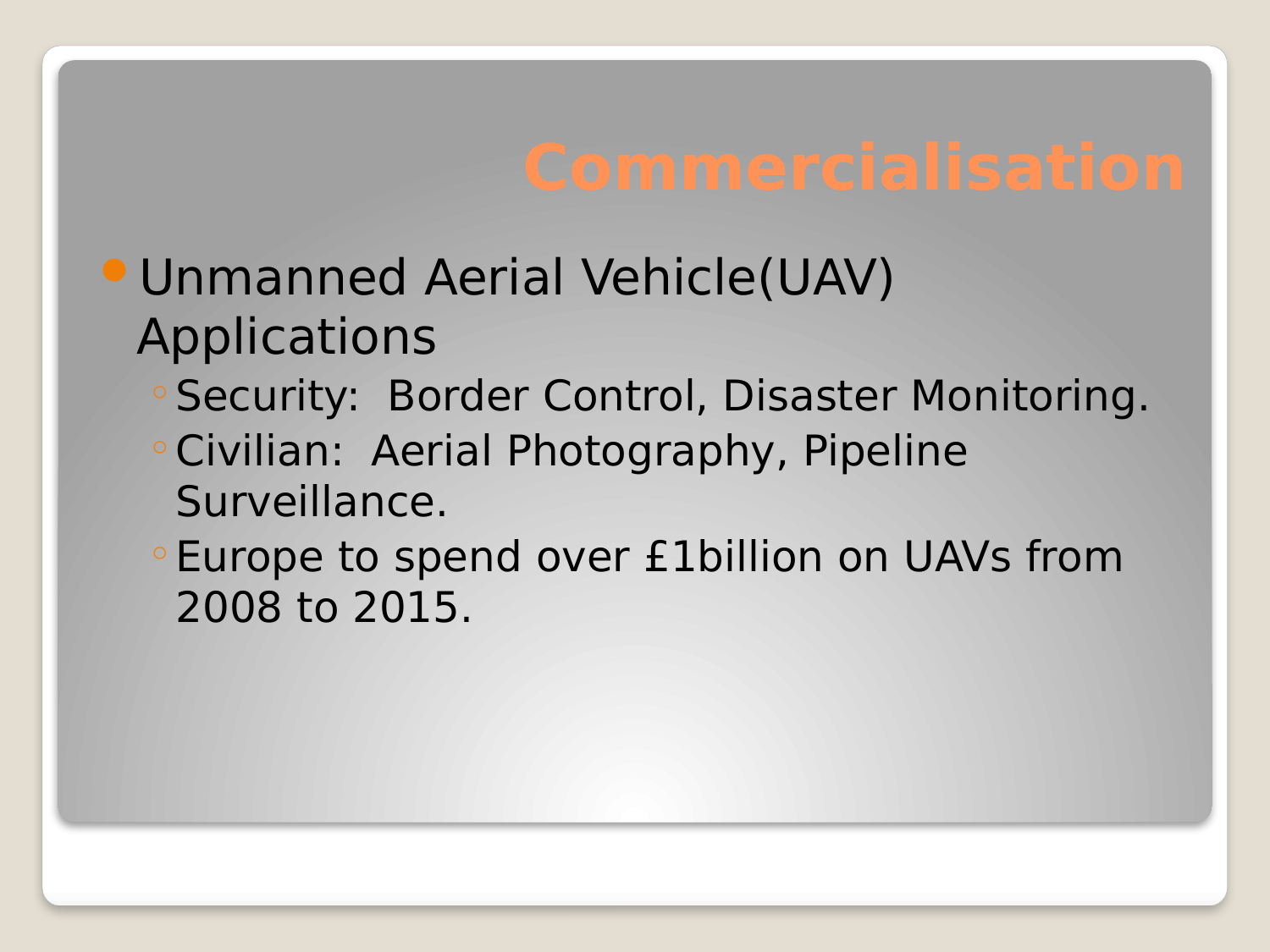

# Commercialisation
Unmanned Aerial Vehicle(UAV) Applications
Security:  Border Control, Disaster Monitoring.
Civilian:  Aerial Photography, Pipeline Surveillance.
Europe to spend over £1billion on UAVs from 2008 to 2015.